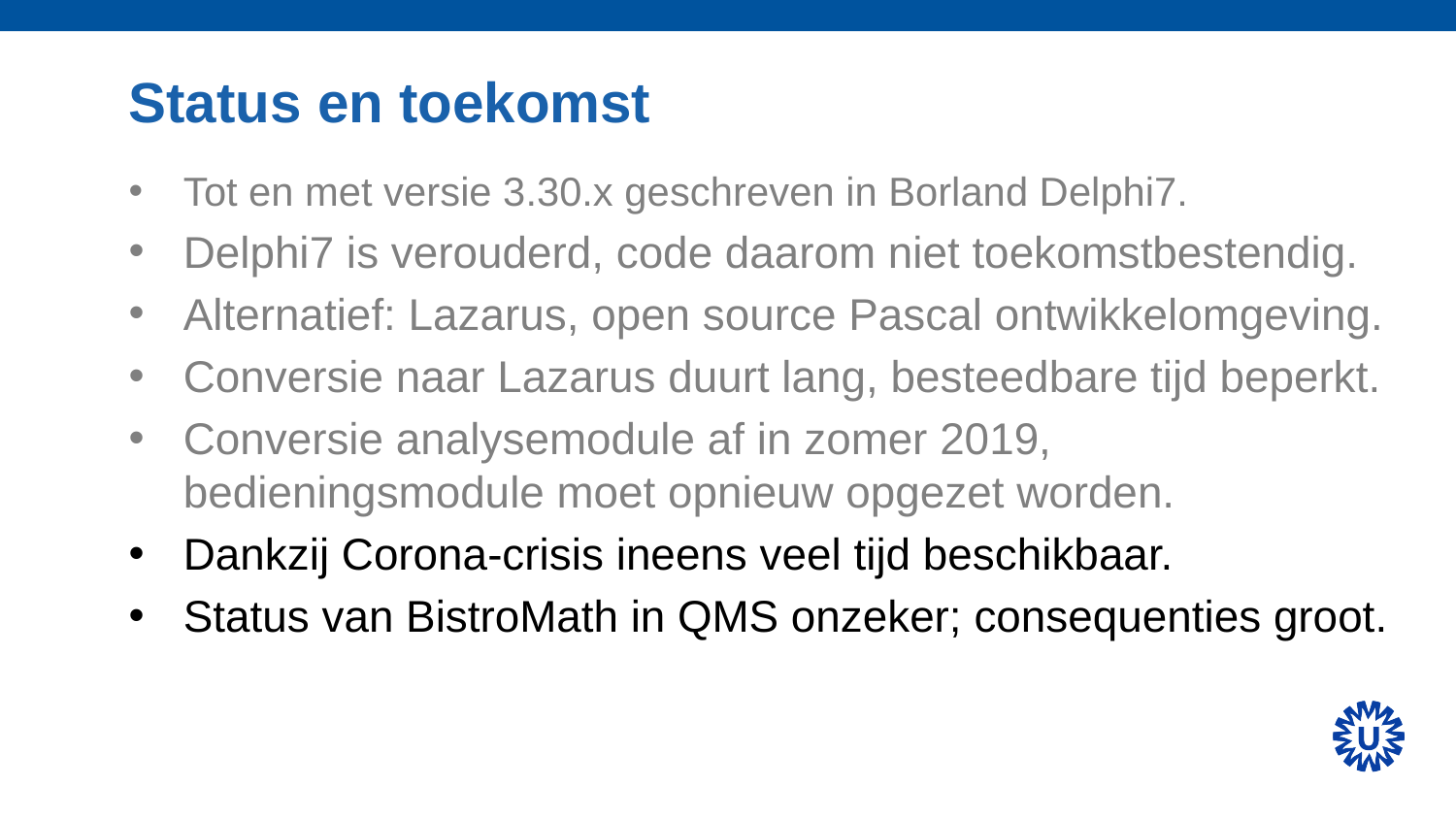

# Status en toekomst
Tot en met versie 3.30.x geschreven in Borland Delphi7.
Delphi7 is verouderd, code daarom niet toekomstbestendig.
Alternatief: Lazarus, open source Pascal ontwikkelomgeving.
Conversie naar Lazarus duurt lang, besteedbare tijd beperkt.
Conversie analysemodule af in zomer 2019, bedieningsmodule moet opnieuw opgezet worden.
Dankzij Corona-crisis ineens veel tijd beschikbaar.
Status van BistroMath in QMS onzeker; consequenties groot.